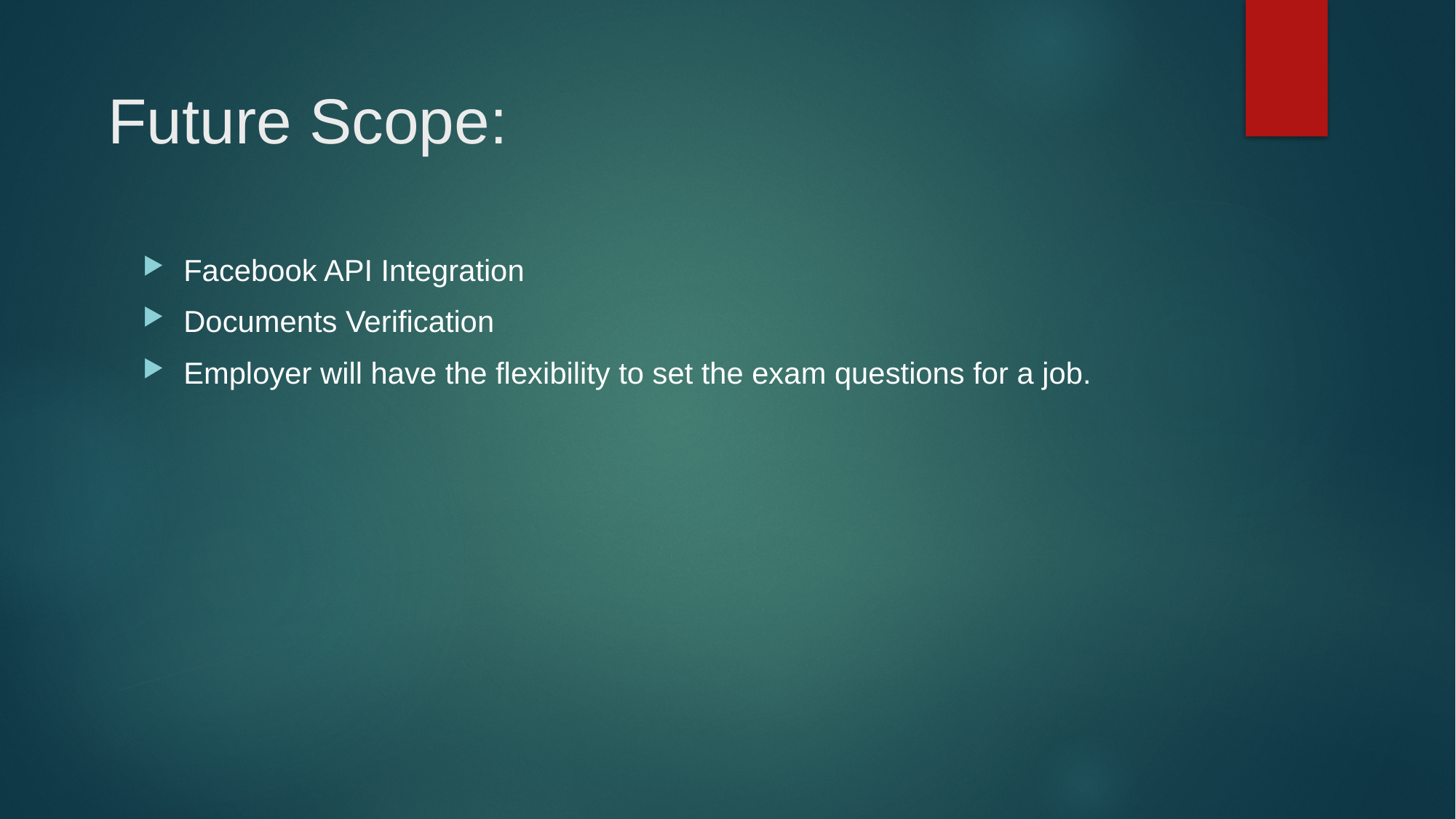

# Future Scope:
Facebook API Integration
Documents Verification
Employer will have the flexibility to set the exam questions for a job.